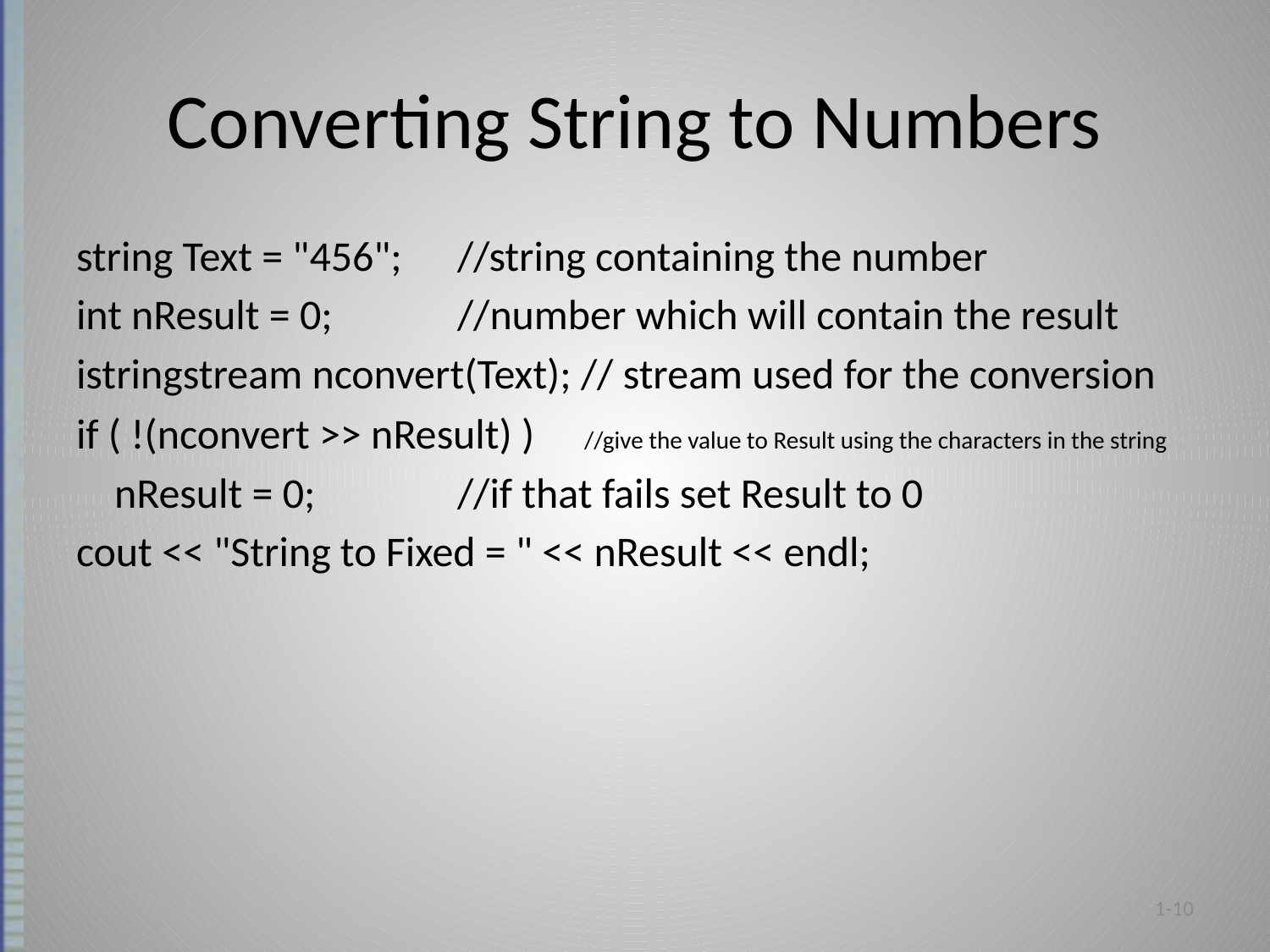

# Converting String to Numbers
string Text = "456";	//string containing the number
int nResult = 0;	//number which will contain the result
istringstream nconvert(Text); // stream used for the conversion
if ( !(nconvert >> nResult) )	//give the value to Result using the characters in the string
    nResult = 0;		//if that fails set Result to 0
cout << "String to Fixed = " << nResult << endl;

1-10